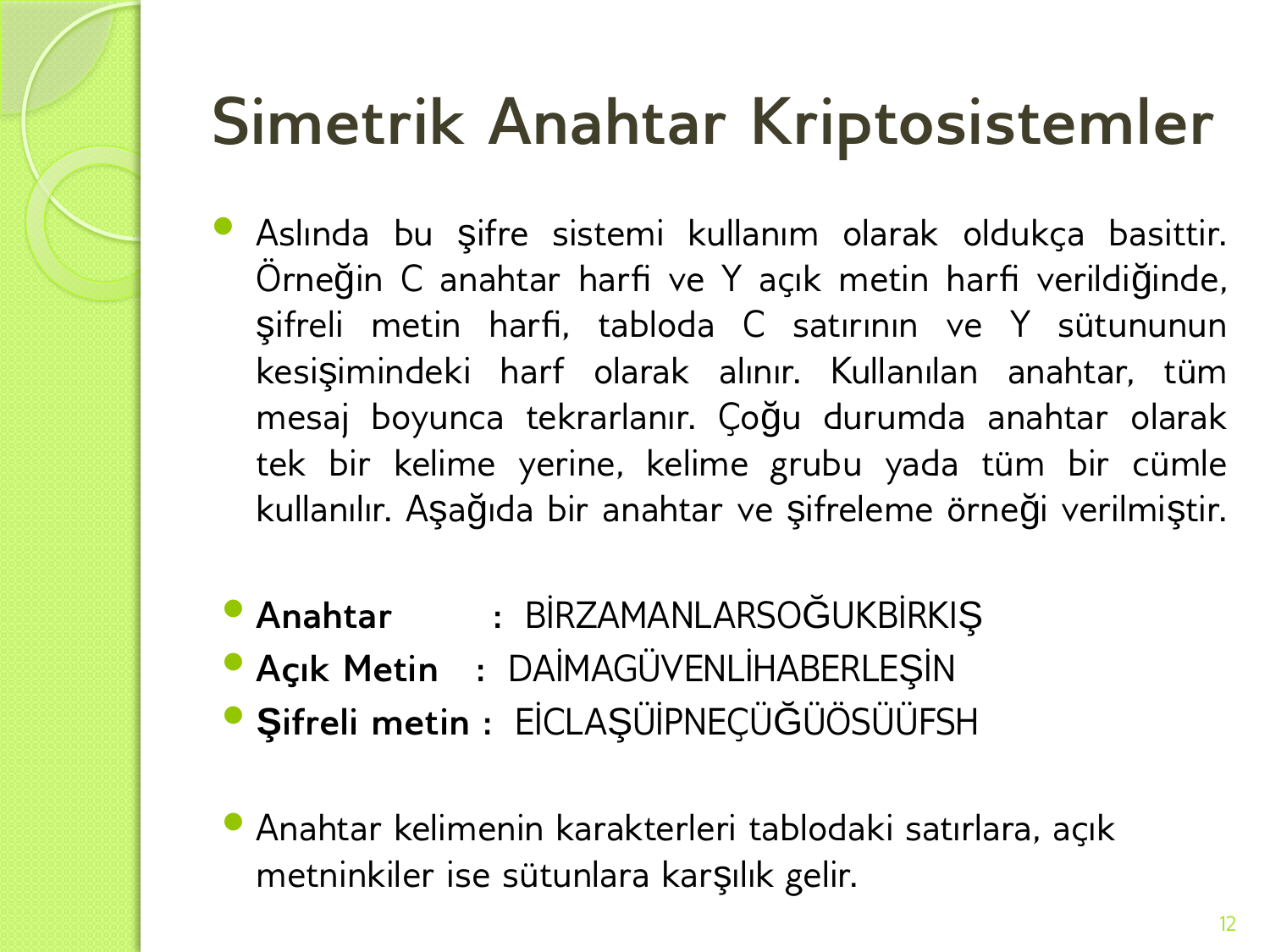

# Simetrik Anahtar Kriptosistemler
Aslında bu şifre sistemi kullanım olarak oldukça basittir. Örneğin C anahtar harfi ve Y açık metin harfi verildiğinde, şifreli metin harfi, tabloda C satırının ve Y sütununun kesişimindeki harf olarak alınır. Kullanılan anahtar, tüm mesaj boyunca tekrarlanır. Çoğu durumda anahtar olarak tek bir kelime yerine, kelime grubu yada tüm bir cümle kullanılır. Aşağıda bir anahtar ve şifreleme örneği verilmiştir.

Anahtar        :  BİRZAMANLARSOĞUKBİRKIŞ
Açık Metin   :  DAİMAGÜVENLİHABERLEŞİN
Şifreli metin :  EİCLAŞÜİPNEÇÜĞÜÖSÜÜFSH

Anahtar kelimenin karakterleri tablodaki satırlara, açık metninkiler ise sütunlara karşılık gelir.
12